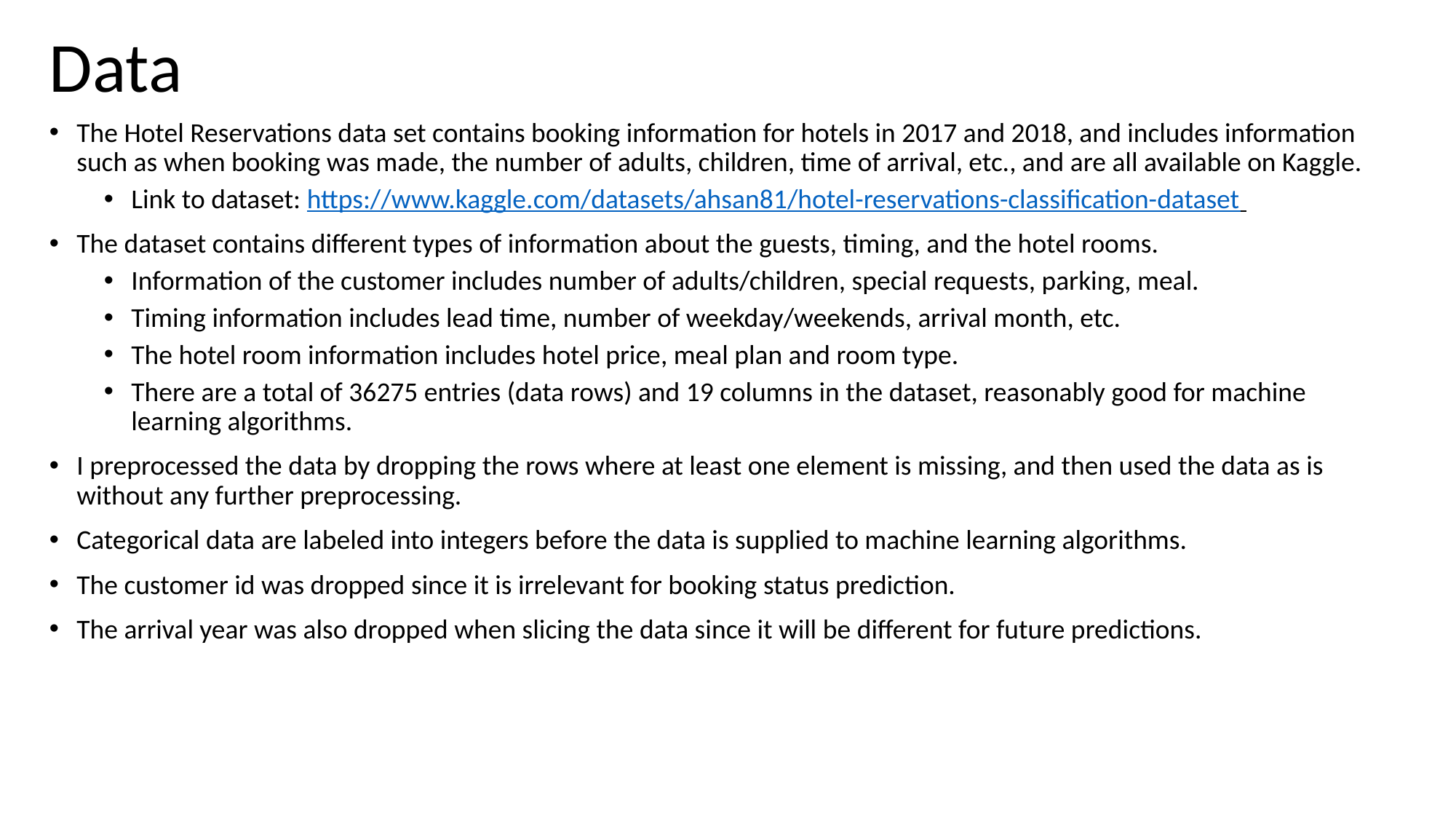

# Data
The Hotel Reservations data set contains booking information for hotels in 2017 and 2018, and includes information such as when booking was made, the number of adults, children, time of arrival, etc., and are all available on Kaggle.
Link to dataset: https://www.kaggle.com/datasets/ahsan81/hotel-reservations-classification-dataset
The dataset contains different types of information about the guests, timing, and the hotel rooms.
Information of the customer includes number of adults/children, special requests, parking, meal.
Timing information includes lead time, number of weekday/weekends, arrival month, etc.
The hotel room information includes hotel price, meal plan and room type.
There are a total of 36275 entries (data rows) and 19 columns in the dataset, reasonably good for machine learning algorithms.
I preprocessed the data by dropping the rows where at least one element is missing, and then used the data as is without any further preprocessing.
Categorical data are labeled into integers before the data is supplied to machine learning algorithms.
The customer id was dropped since it is irrelevant for booking status prediction.
The arrival year was also dropped when slicing the data since it will be different for future predictions.